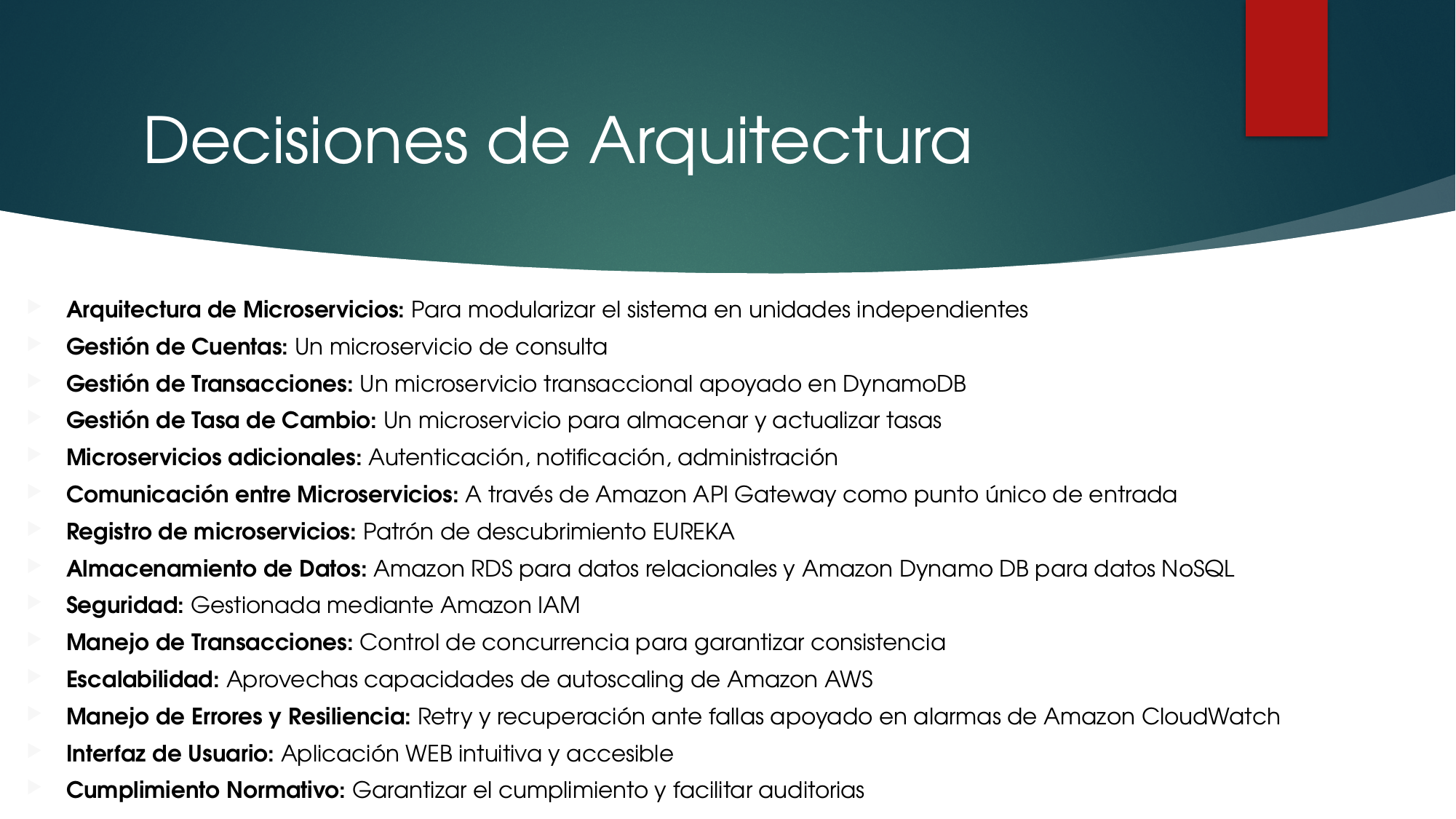

# Decisiones de Arquitectura

Arquitectura de Microservicios: Para modularizar el sistema en unidades independientes
Gestión de Cuentas: Un microservicio de consulta
Gestión de Transacciones: Un microservicio transaccional apoyado en DynamoDB
Gestión de Tasa de Cambio: Un microservicio para almacenar y actualizar tasas
Microservicios adicionales: Autenticación, notificación, administración
Comunicación entre Microservicios: A través de Amazon API Gateway como punto único de entrada
Registro de microservicios: Patrón de descubrimiento EUREKA
Almacenamiento de Datos: Amazon RDS para datos relacionales y Amazon Dynamo DB para datos NoSQL
Seguridad: Gestionada mediante Amazon IAM
Manejo de Transacciones: Control de concurrencia para garantizar consistencia
Escalabilidad: Aprovechas capacidades de autoscaling de Amazon AWS
Manejo de Errores y Resiliencia: Retry y recuperación ante fallas apoyado en alarmas de Amazon CloudWatch
Interfaz de Usuario: Aplicación WEB intuitiva y accesible
Cumplimiento Normativo: Garantizar el cumplimiento y facilitar auditorias